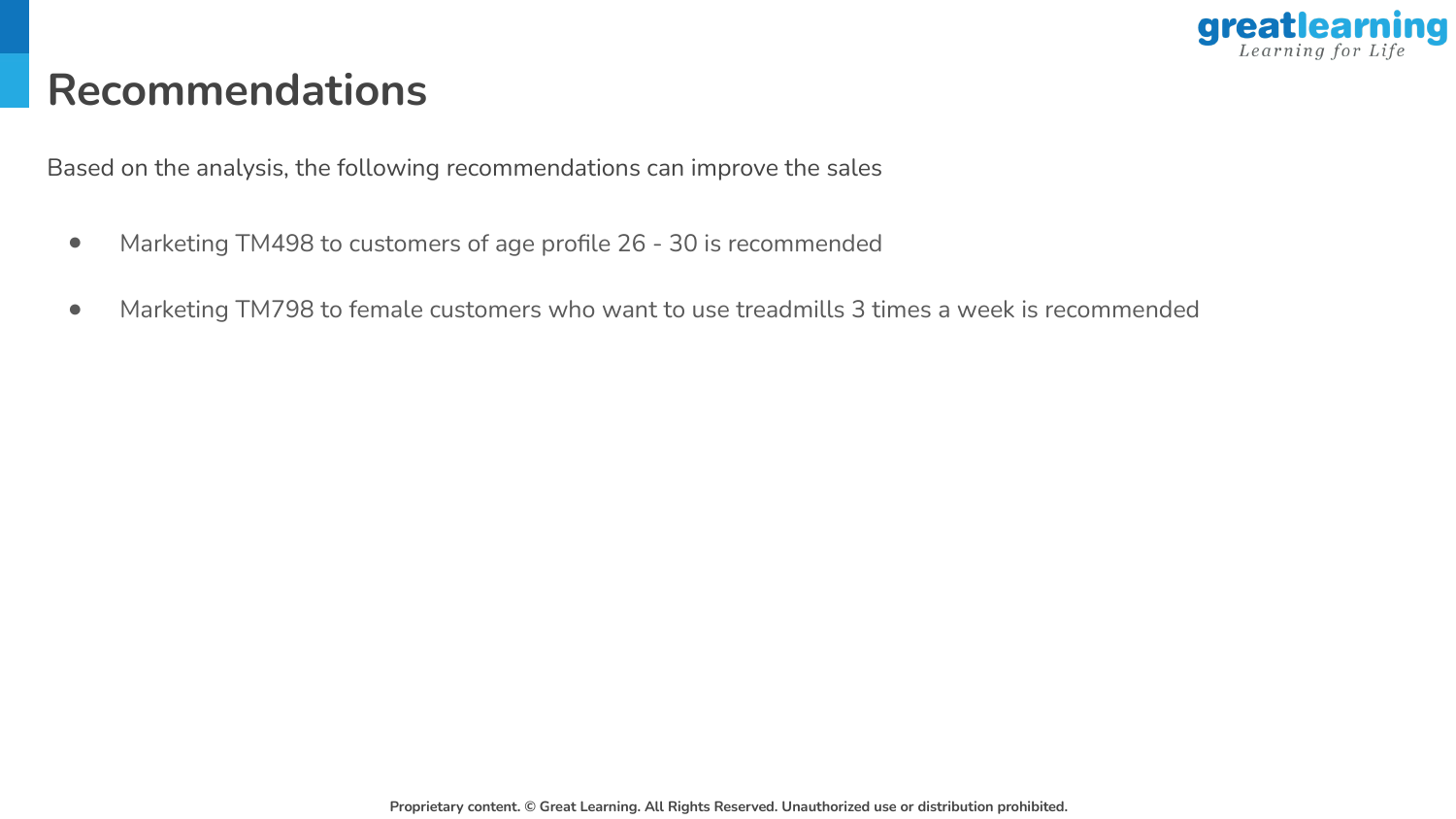

# Recommendations
Based on the analysis, the following recommendations can improve the sales

Marketing TM498 to customers of age profile 26 - 30 is recommended

Marketing TM798 to female customers who want to use treadmills 3 times a week is recommended